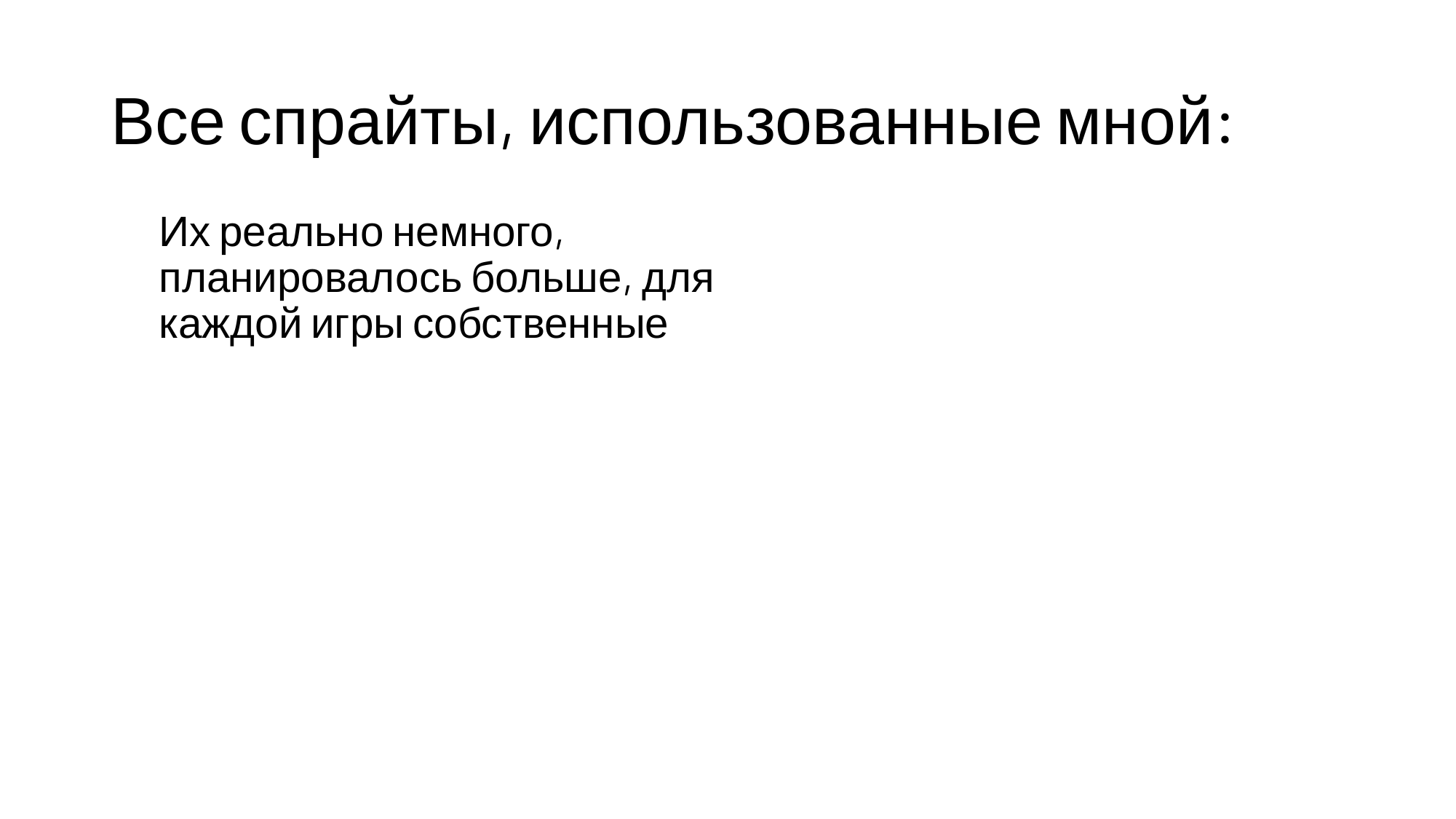

# Все спрайты, использованные мной:
Их реально немного, планировалось больше, для каждой игры собственные